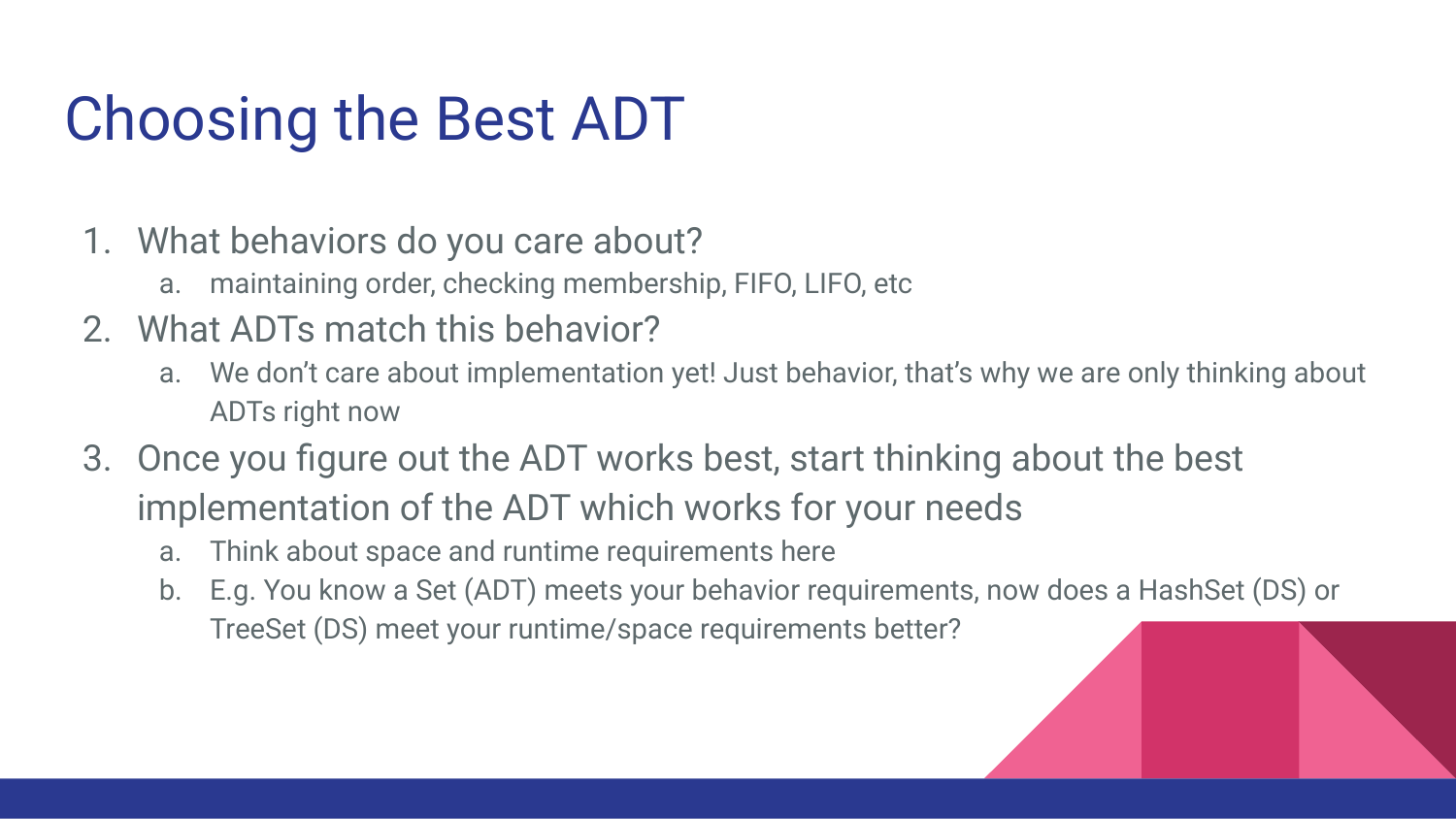

# Choosing the Best ADT
What behaviors do you care about?
maintaining order, checking membership, FIFO, LIFO, etc
What ADTs match this behavior?
We don’t care about implementation yet! Just behavior, that’s why we are only thinking about ADTs right now
Once you figure out the ADT works best, start thinking about the best implementation of the ADT which works for your needs
Think about space and runtime requirements here
E.g. You know a Set (ADT) meets your behavior requirements, now does a HashSet (DS) or TreeSet (DS) meet your runtime/space requirements better?